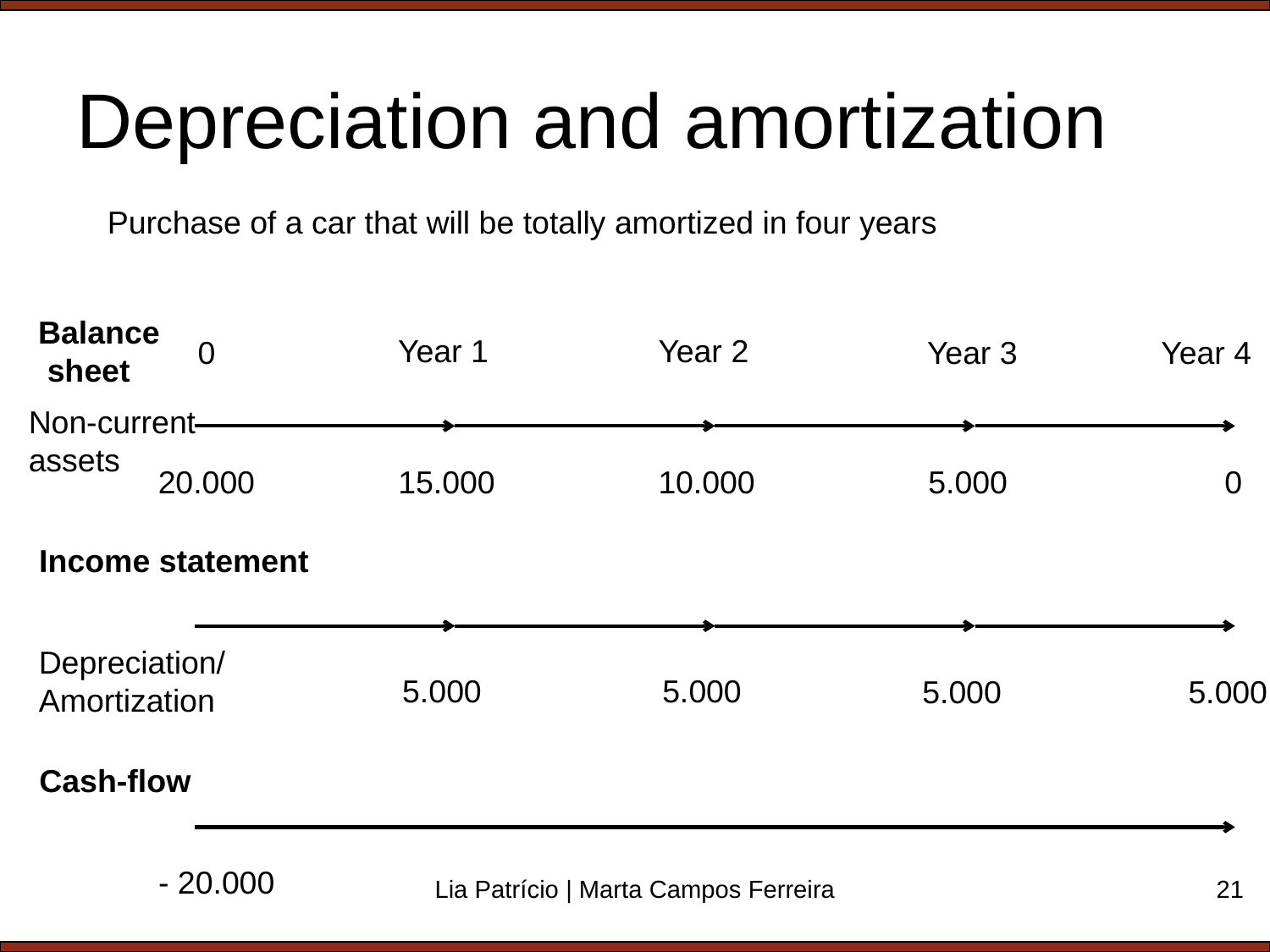

# Depreciation and amortization
Purchase of a car that will be totally amortized in four years
Balance
 sheet
Year 1
Year 2
0
Year 3
Year 4
Non-current
assets
20.000
15.000
10.000
5.000
0
Income statement
Depreciation/
Amortization
5.000
5.000
5.000
5.000
Cash-flow
- 20.000
Lia Patrício | Marta Campos Ferreira
21